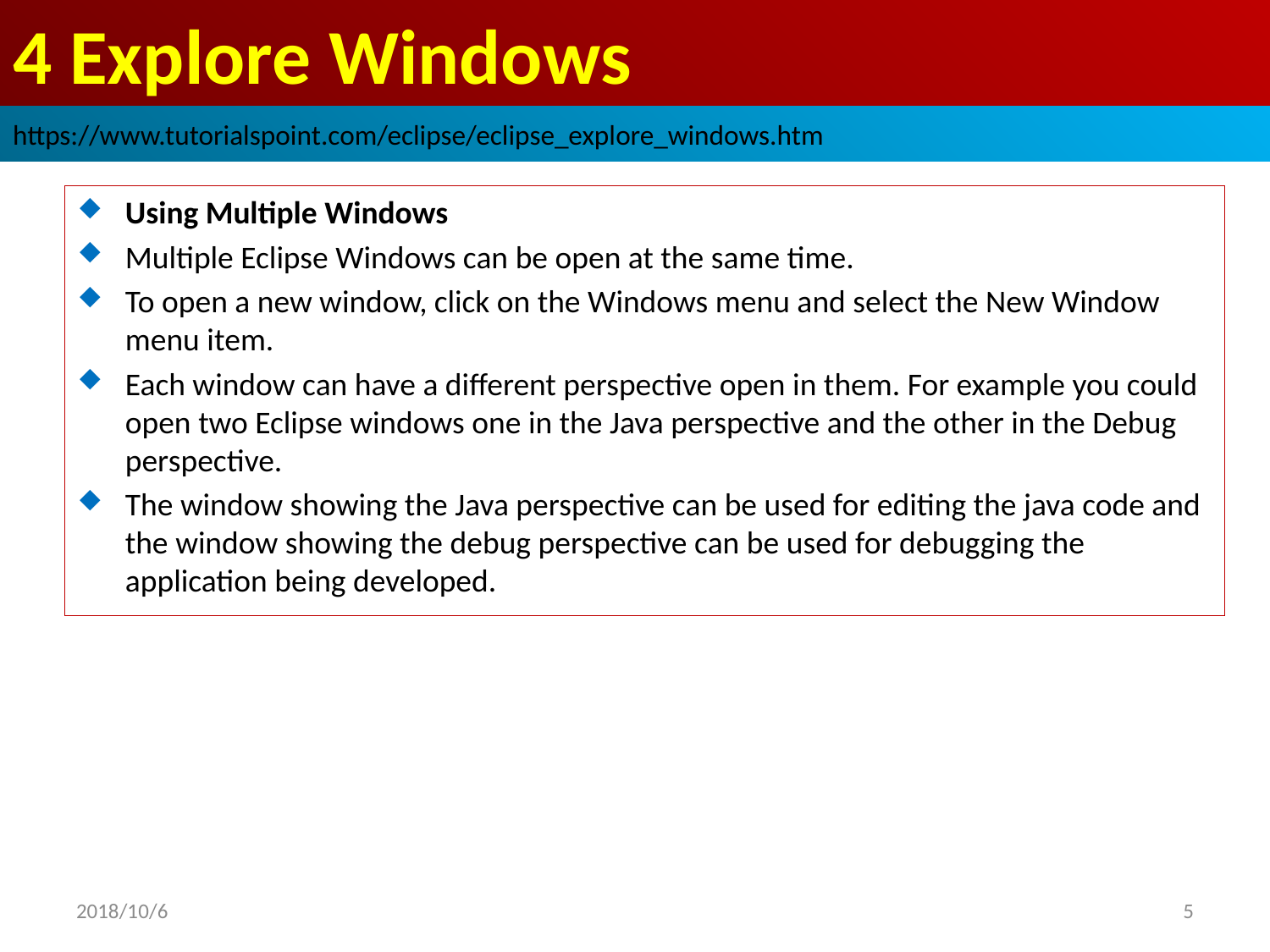

# 4 Explore Windows
https://www.tutorialspoint.com/eclipse/eclipse_explore_windows.htm
Using Multiple Windows
Multiple Eclipse Windows can be open at the same time.
To open a new window, click on the Windows menu and select the New Window menu item.
Each window can have a different perspective open in them. For example you could open two Eclipse windows one in the Java perspective and the other in the Debug perspective.
The window showing the Java perspective can be used for editing the java code and the window showing the debug perspective can be used for debugging the application being developed.
2018/10/6
5